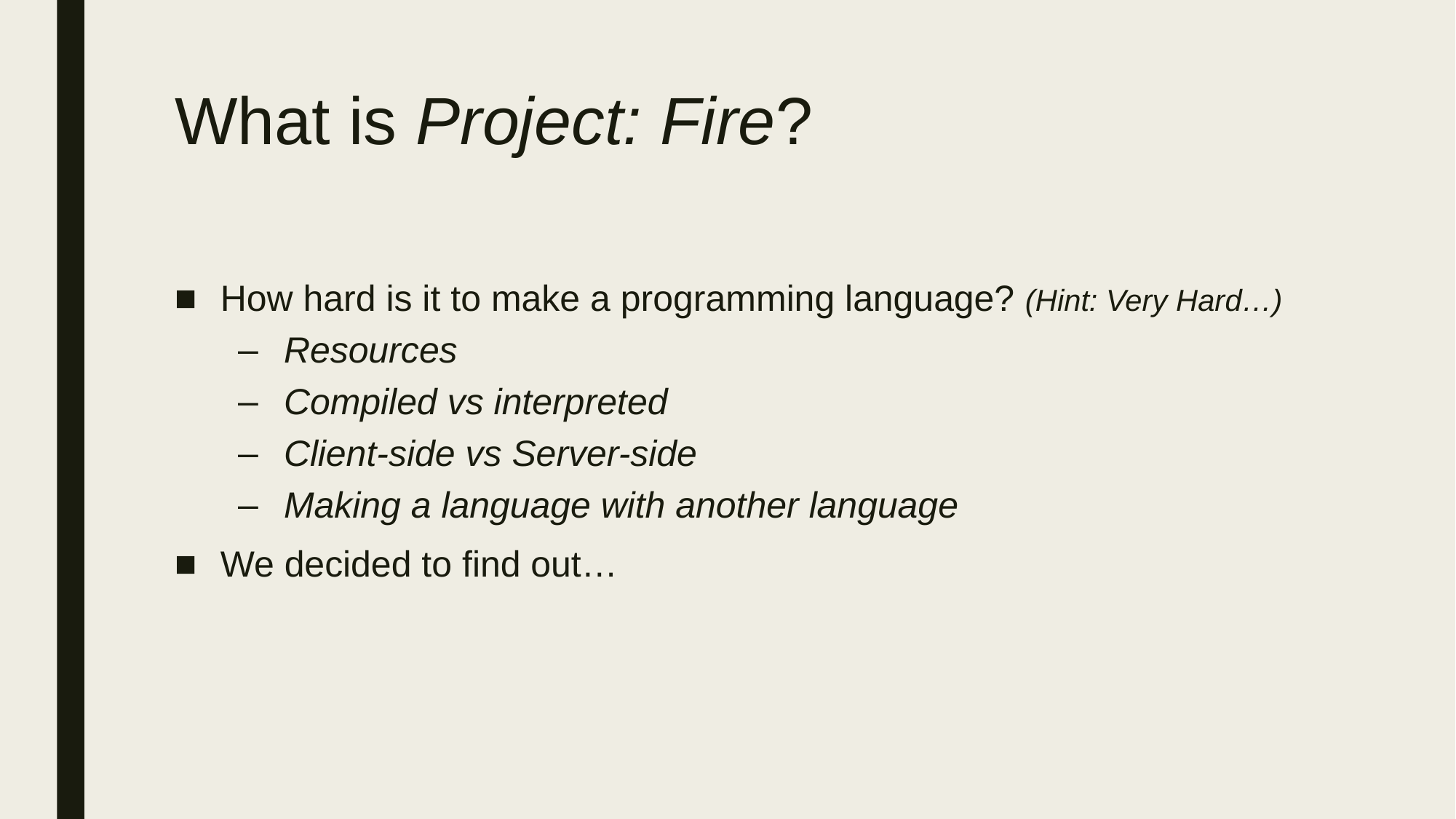

# What is Project: Fire?
How hard is it to make a programming language? (Hint: Very Hard…)
Resources
Compiled vs interpreted
Client-side vs Server-side
Making a language with another language
We decided to find out…